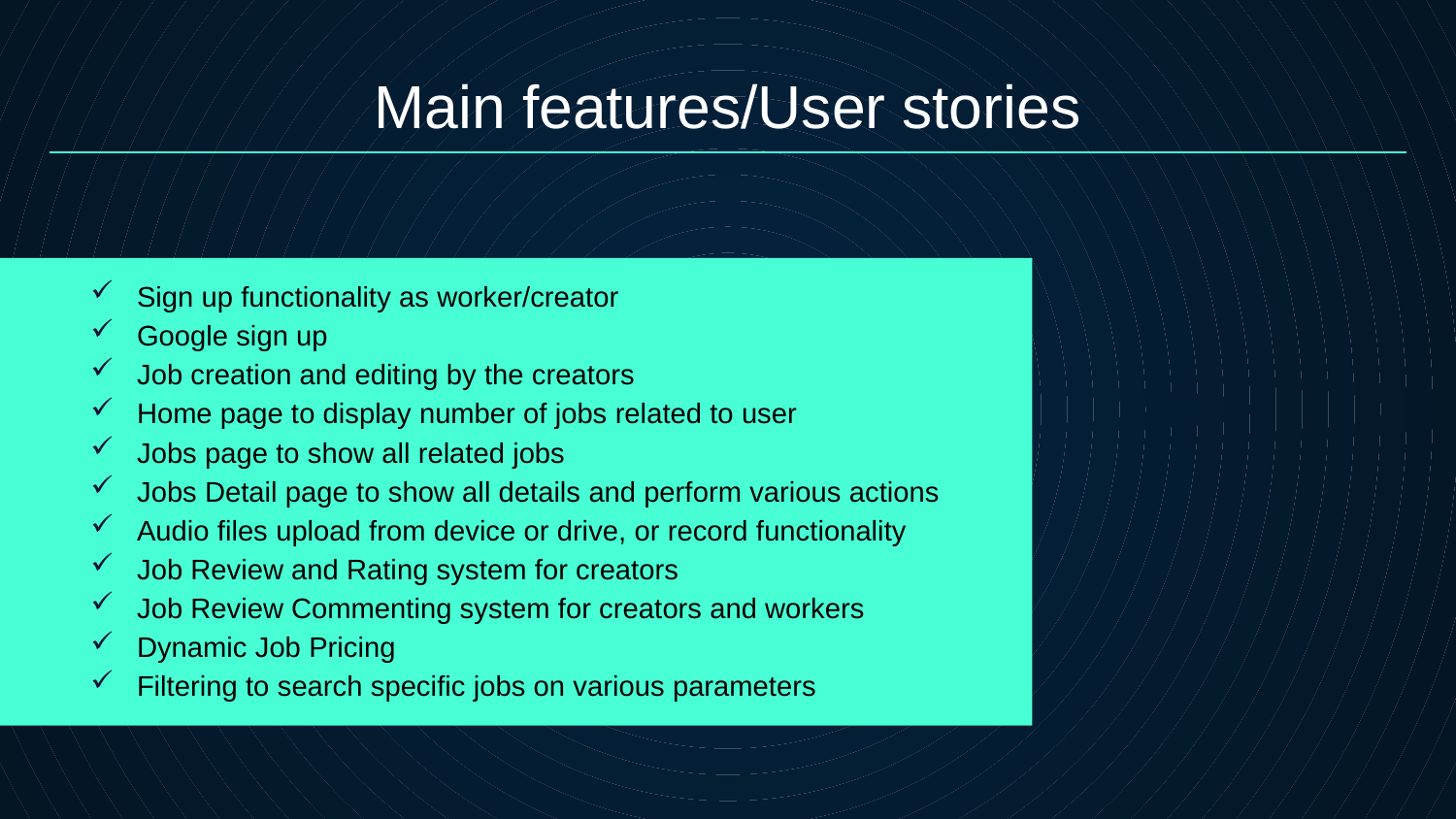

# Main features/User stories
Sign up functionality as worker/creator
Google sign up
Job creation and editing by the creators
Home page to display number of jobs related to user
Jobs page to show all related jobs
Jobs Detail page to show all details and perform various actions
Audio files upload from device or drive, or record functionality
Job Review and Rating system for creators
Job Review Commenting system for creators and workers
Dynamic Job Pricing
Filtering to search specific jobs on various parameters